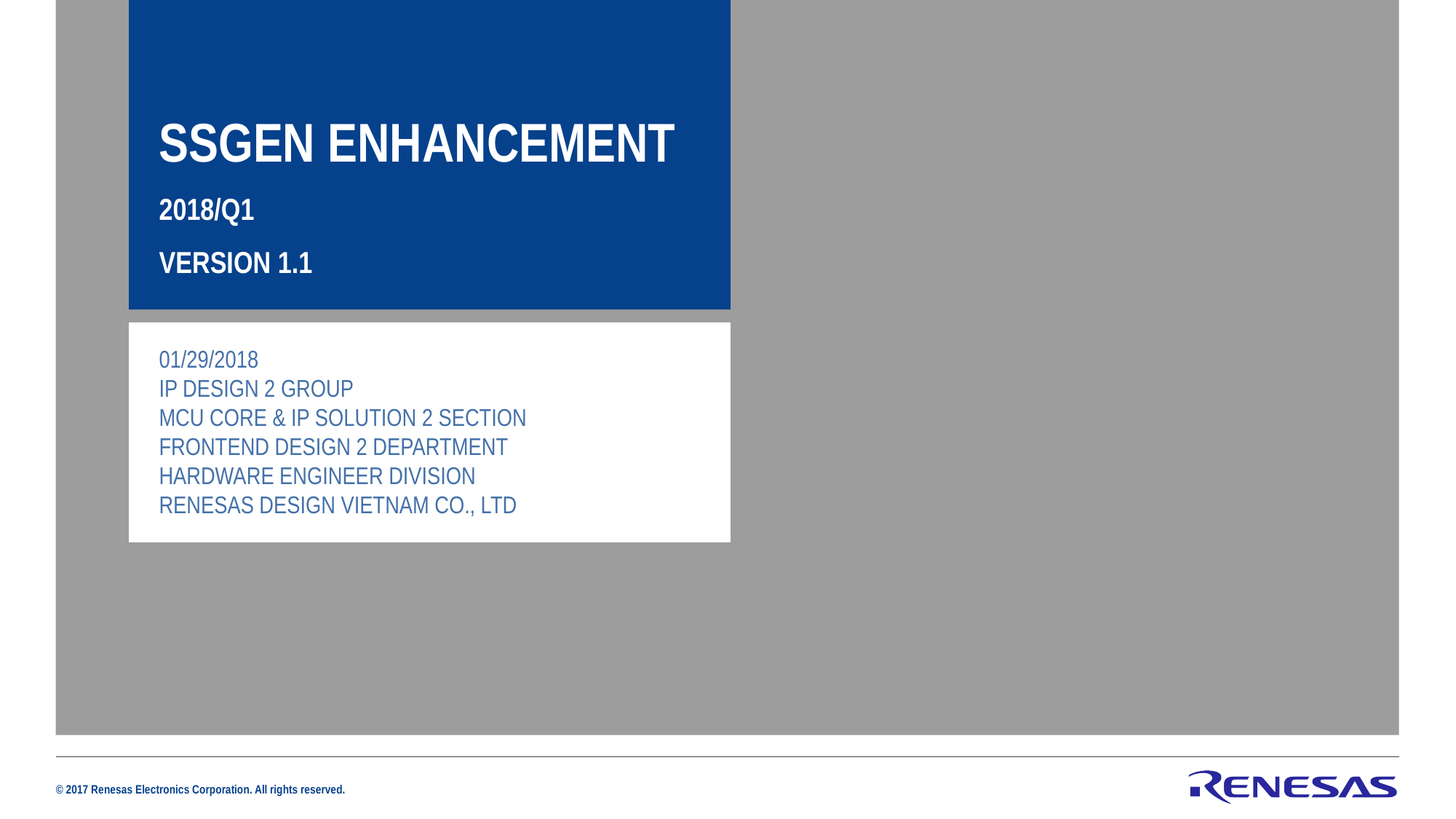

SSGen enhancement
2018/Q1
Version 1.1
01/29/2018
IP design 2 GROUP
Mcu CORE & IP SOLUTION 2 SECTION
FRONTEND DESIGN 2 DEPARTMENT
Hardware Engineer Division
Renesas Design Vietnam Co., Ltd